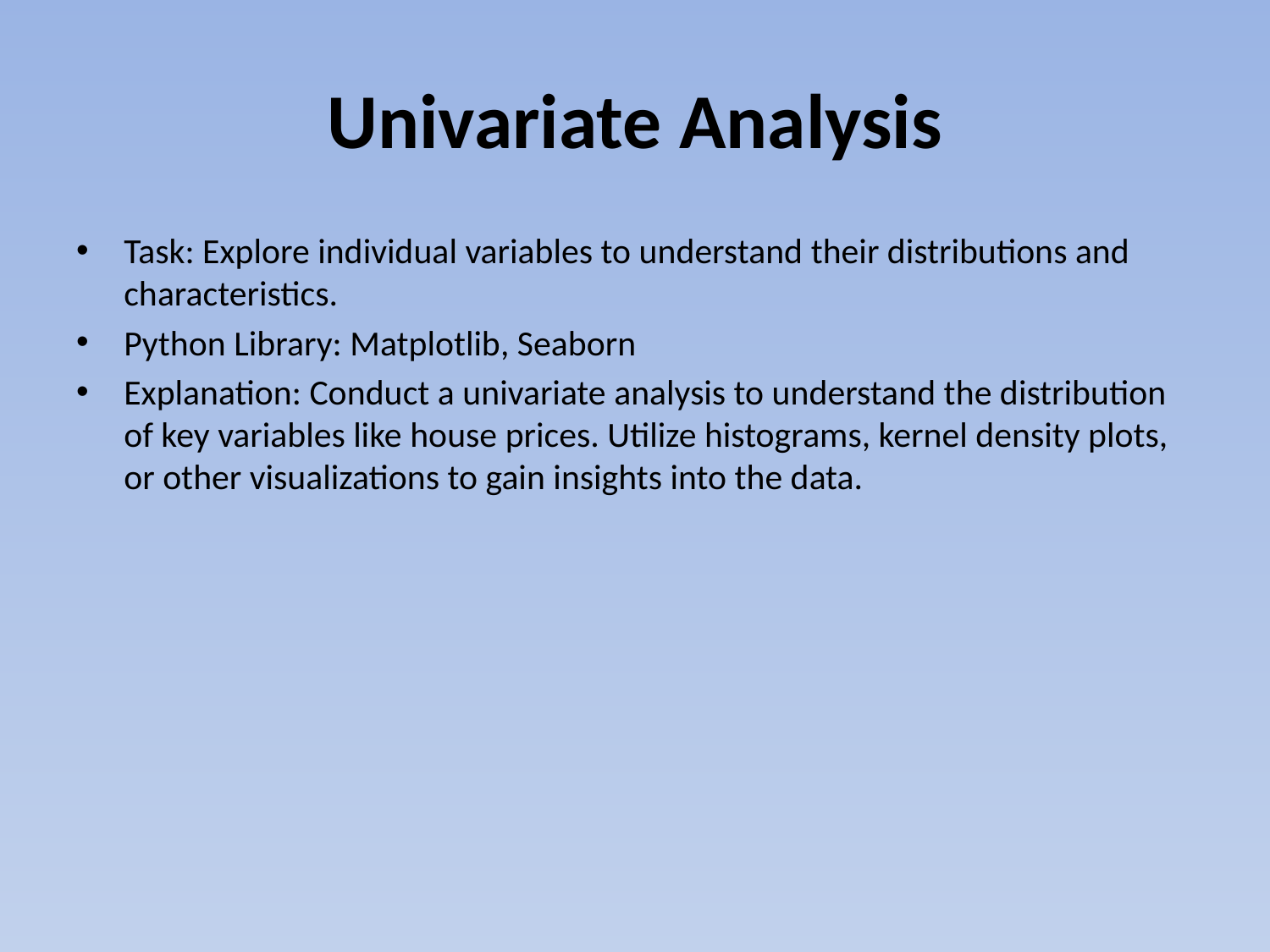

# Univariate Analysis
Task: Explore individual variables to understand their distributions and characteristics.
Python Library: Matplotlib, Seaborn
Explanation: Conduct a univariate analysis to understand the distribution of key variables like house prices. Utilize histograms, kernel density plots, or other visualizations to gain insights into the data.